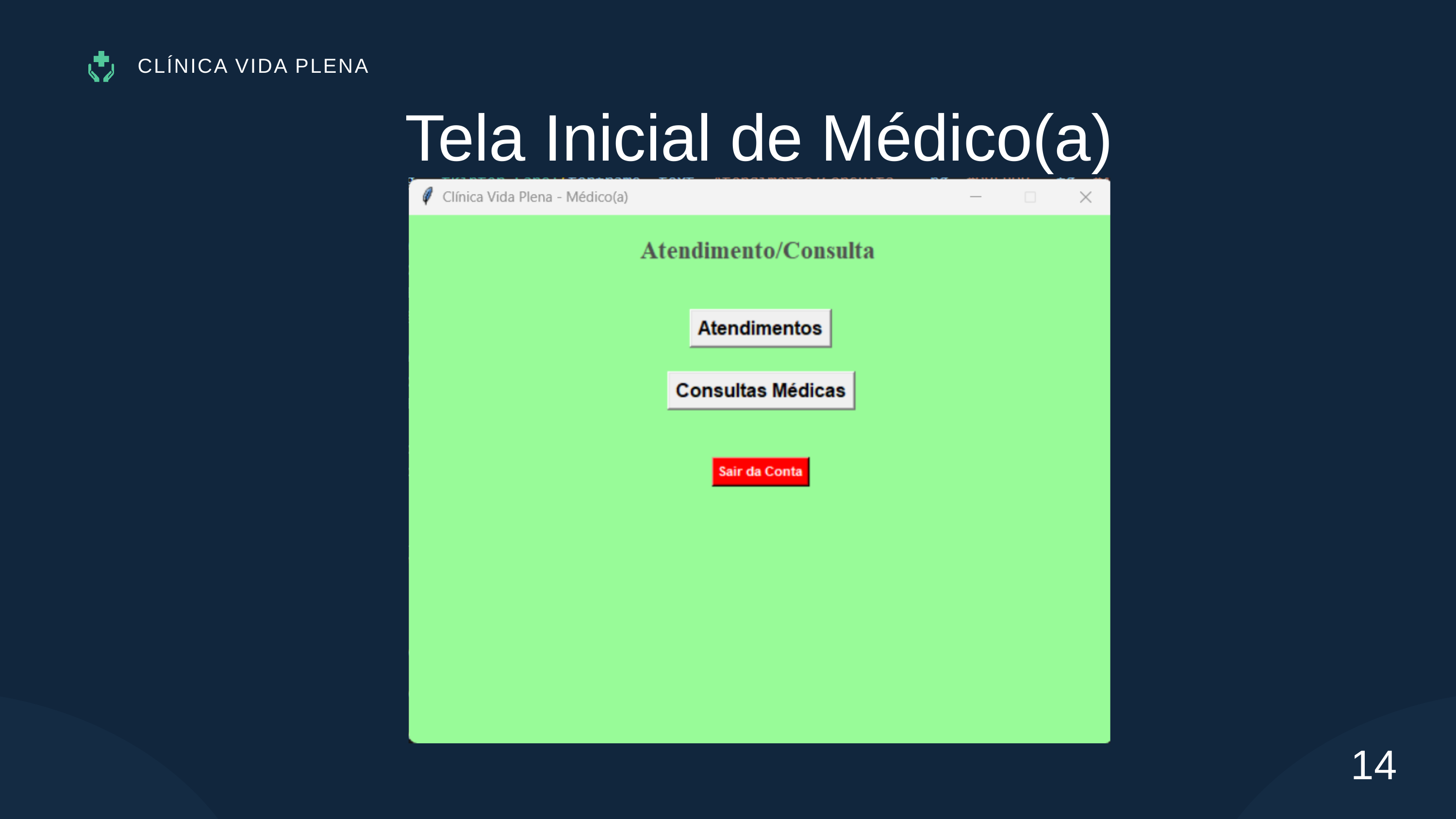

CLÍNICA VIDA PLENA

Tela Inicial de Médico(a)

14